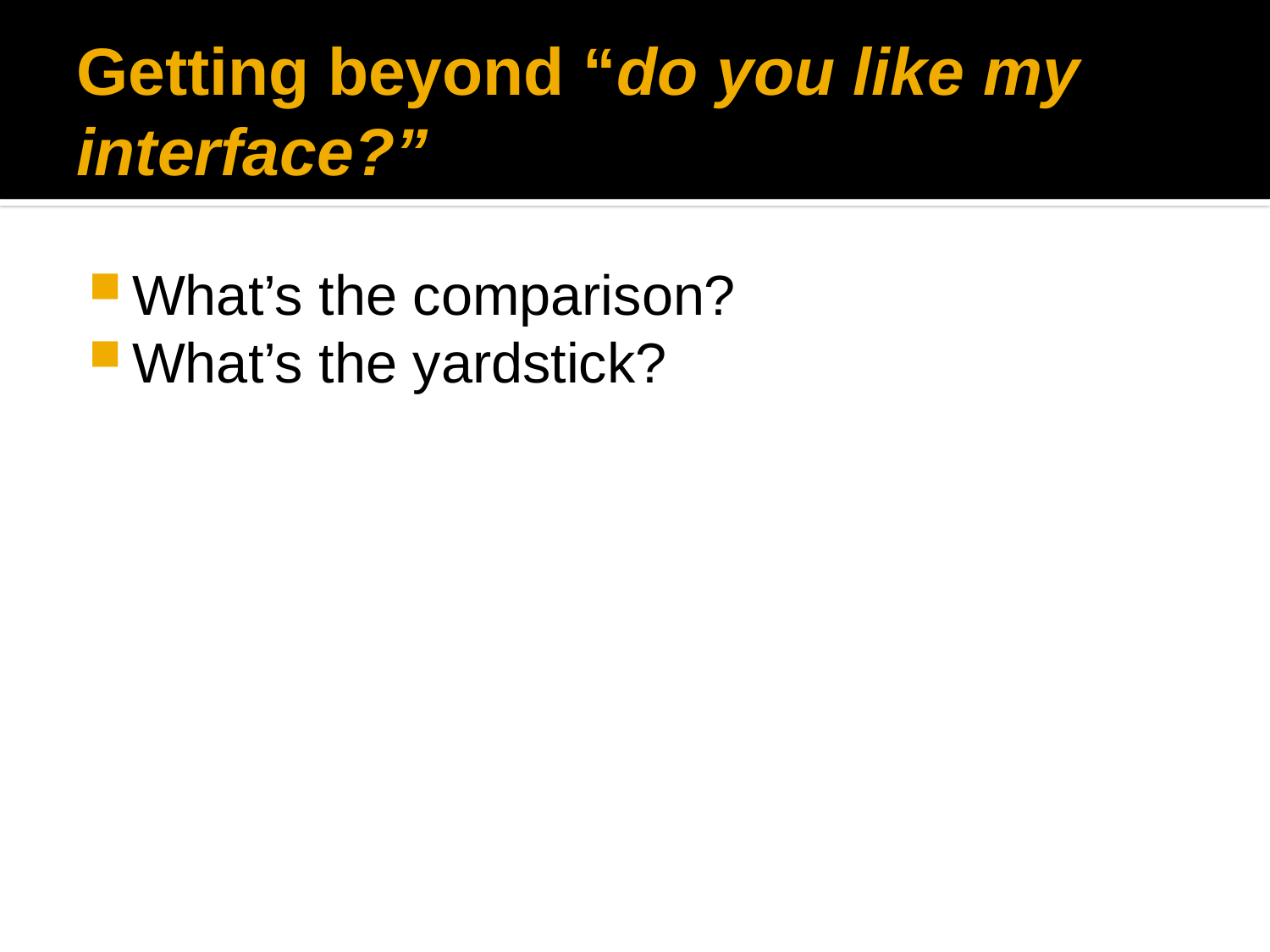

# Getting beyond “do you like my interface?”
What’s the comparison?
What’s the yardstick?